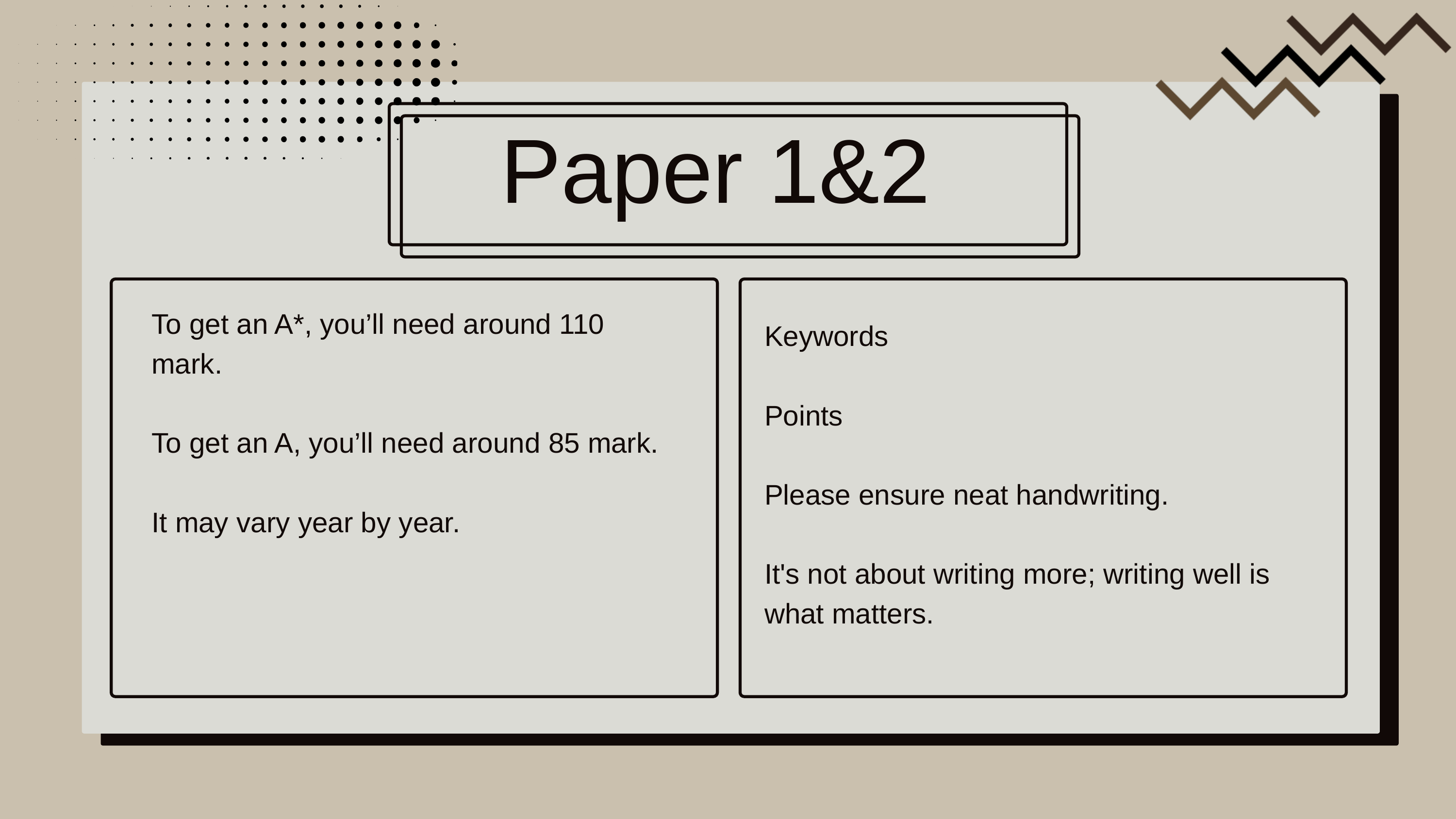

Paper 1&2

To get an A*, you’ll need around 110 mark.

To get an A, you’ll need around 85 mark.

It may vary year by year.
Keywords

Points

Please ensure neat handwriting.

It's not about writing more; writing well is what matters.